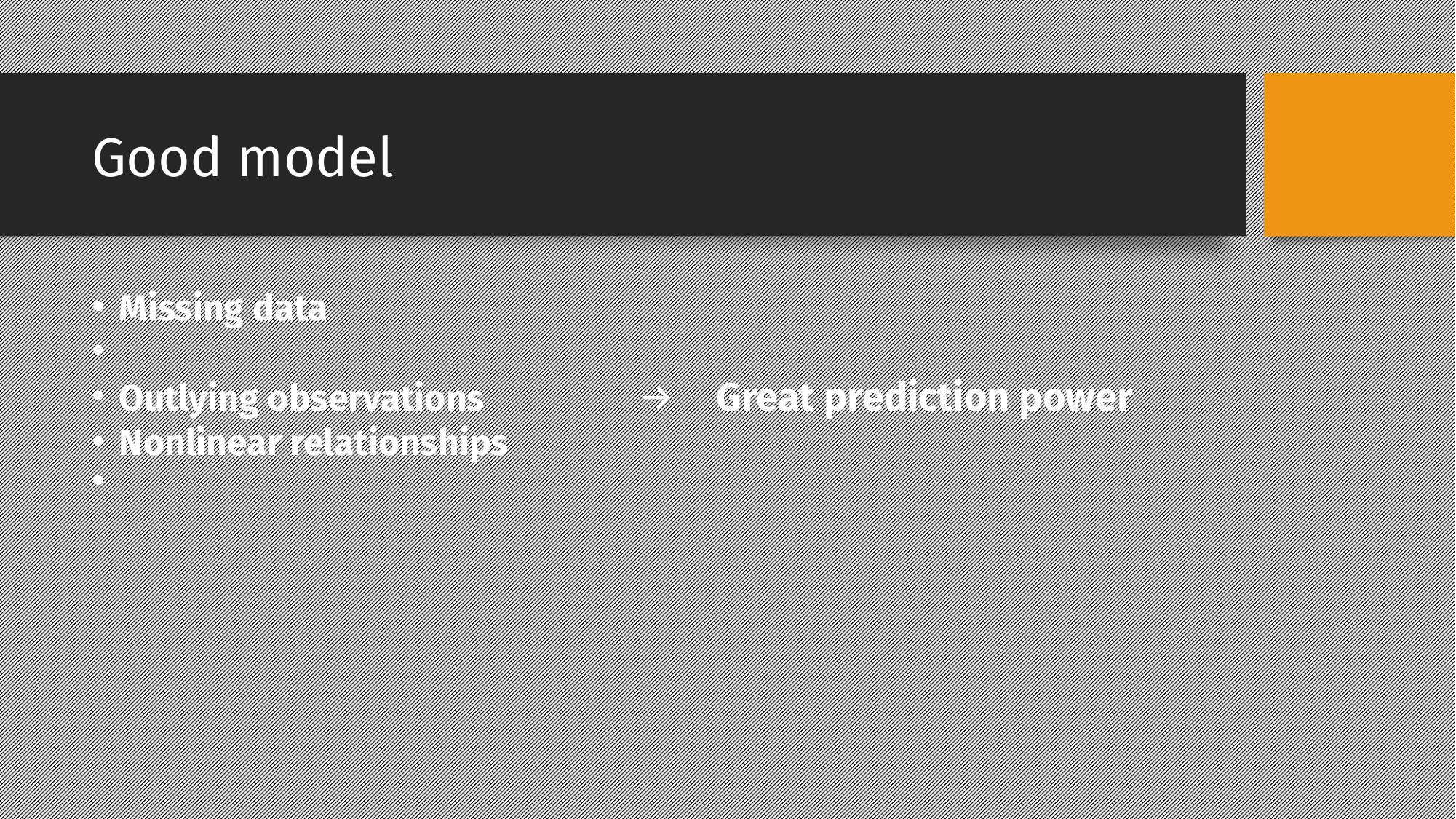

Good model
Missing data

Outlying observations                  →    Great prediction power
Nonlinear relationships